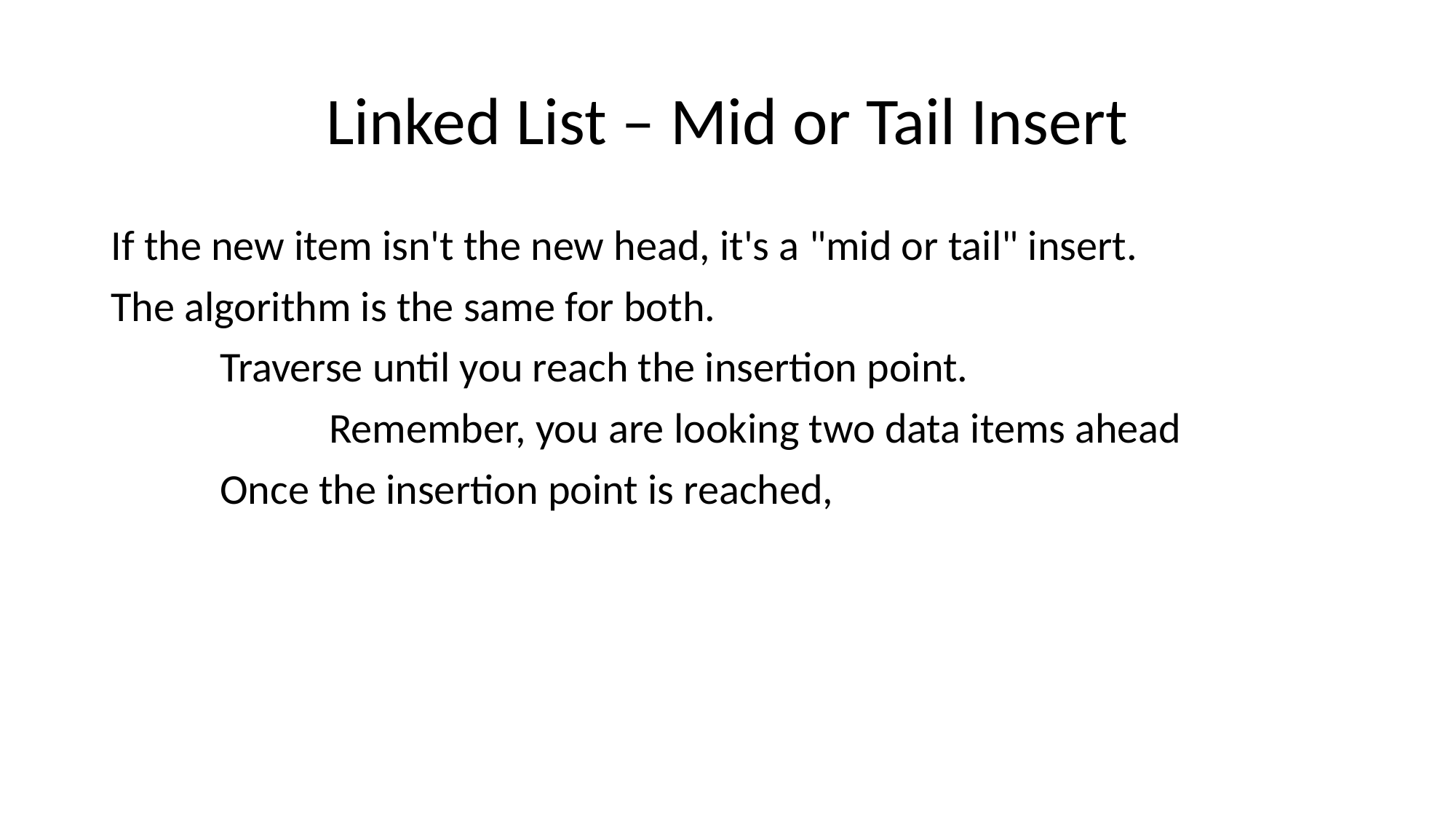

# Linked List – Mid or Tail Insert
If the new item isn't the new head, it's a "mid or tail" insert.
The algorithm is the same for both.
	Traverse until you reach the insertion point.
		Remember, you are looking two data items ahead
	Once the insertion point is reached,